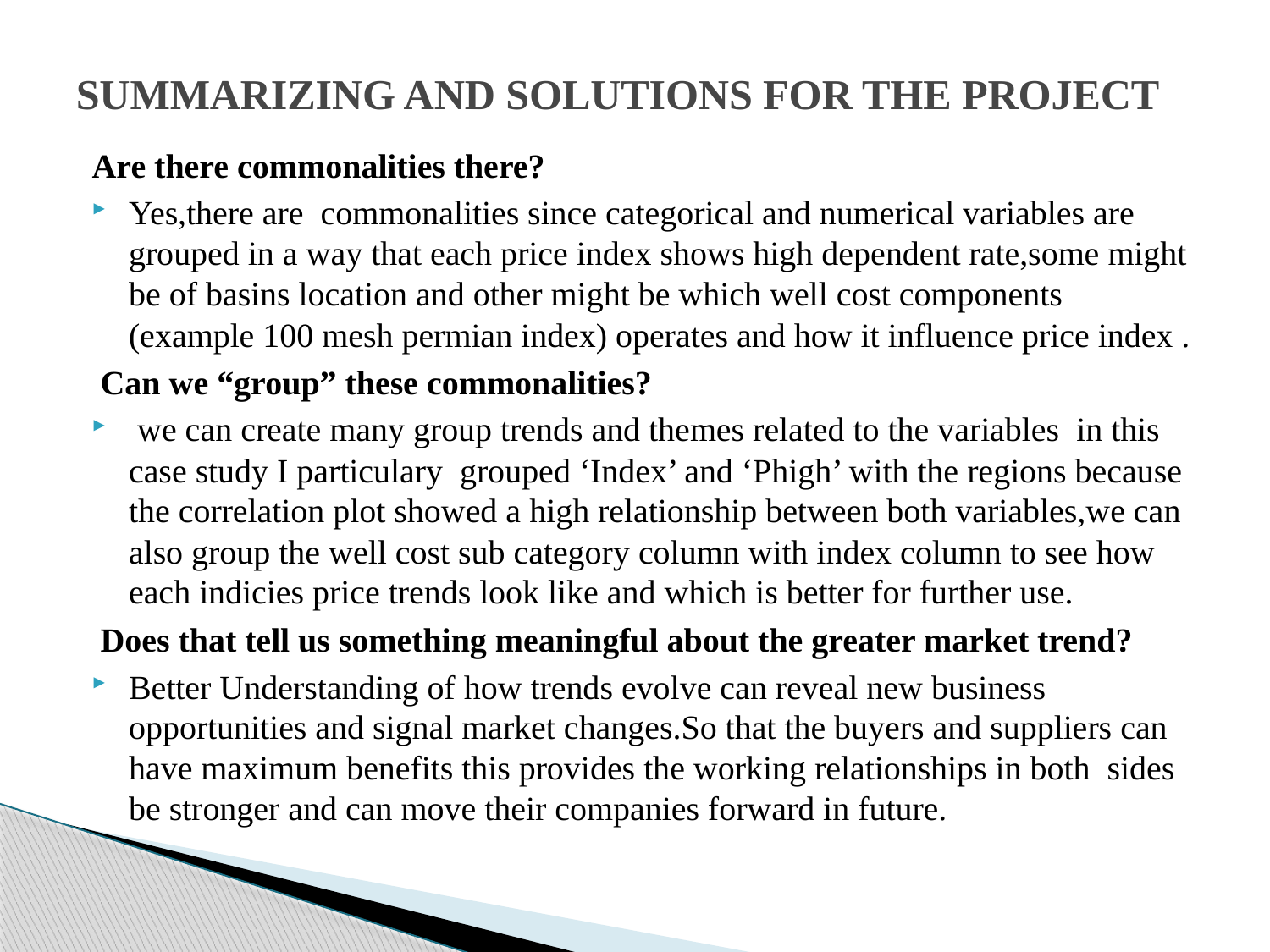

# SUMMARIZING AND SOLUTIONS FOR THE PROJECT
Are there commonalities there?
Yes,there are  commonalities since categorical and numerical variables are grouped in a way that each price index shows high dependent rate,some might be of basins location and other might be which well cost components (example 100 mesh permian index) operates and how it influence price index .
 Can we “group” these commonalities?
 we can create many group trends and themes related to the variables  in this case study I particulary  grouped ‘Index’ and ‘Phigh’ with the regions because the correlation plot showed a high relationship between both variables,we can also group the well cost sub category column with index column to see how each indicies price trends look like and which is better for further use.
 Does that tell us something meaningful about the greater market trend?
Better Understanding of how trends evolve can reveal new business opportunities and signal market changes.So that the buyers and suppliers can have maximum benefits this provides the working relationships in both  sides be stronger and can move their companies forward in future.